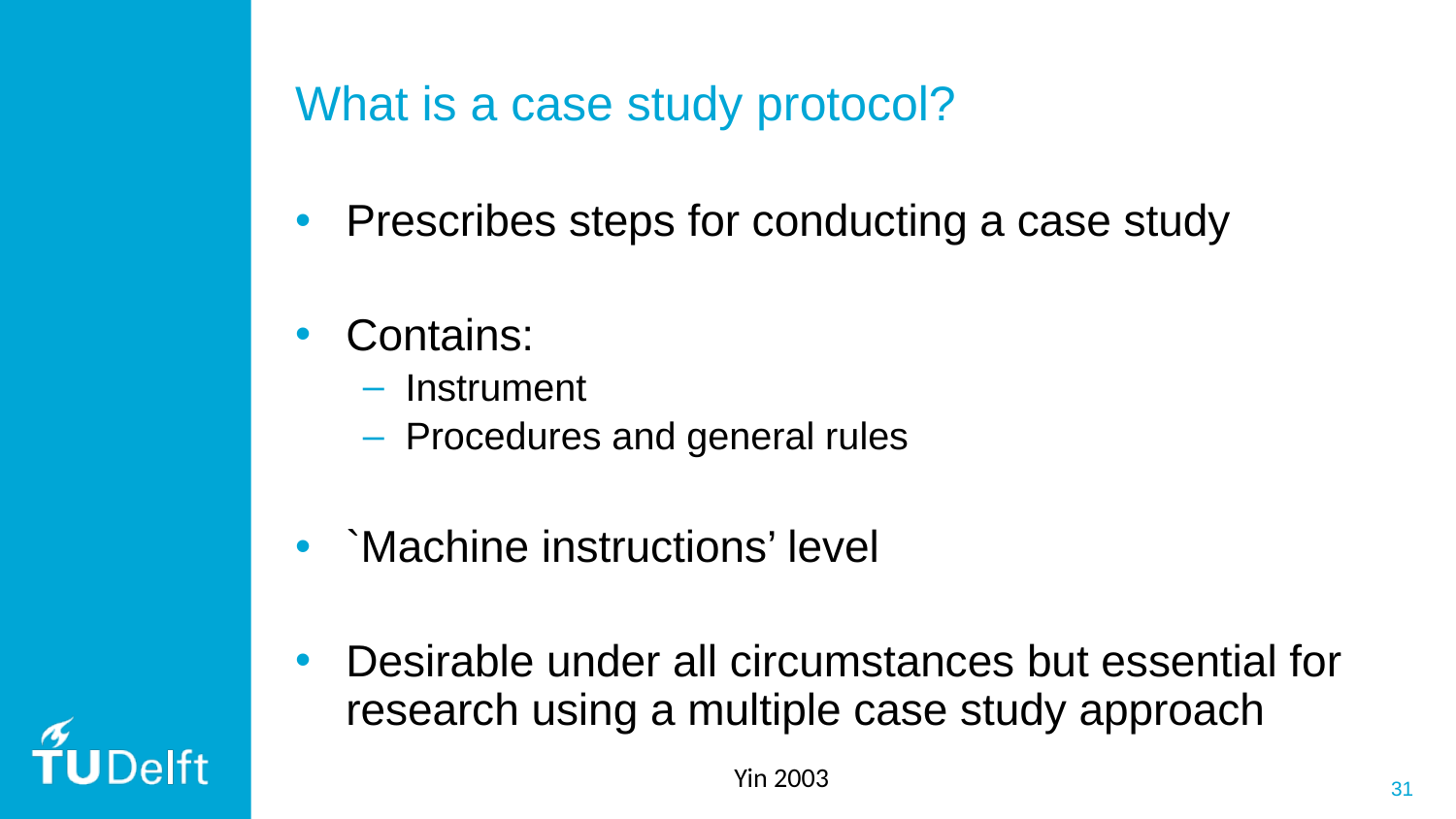

# What is a case study protocol?
Prescribes steps for conducting a case study

Contains:
Instrument
Procedures and general rules

`Machine instructions’ level

Desirable under all circumstances but essential for research using a multiple case study approach

Yin 2003